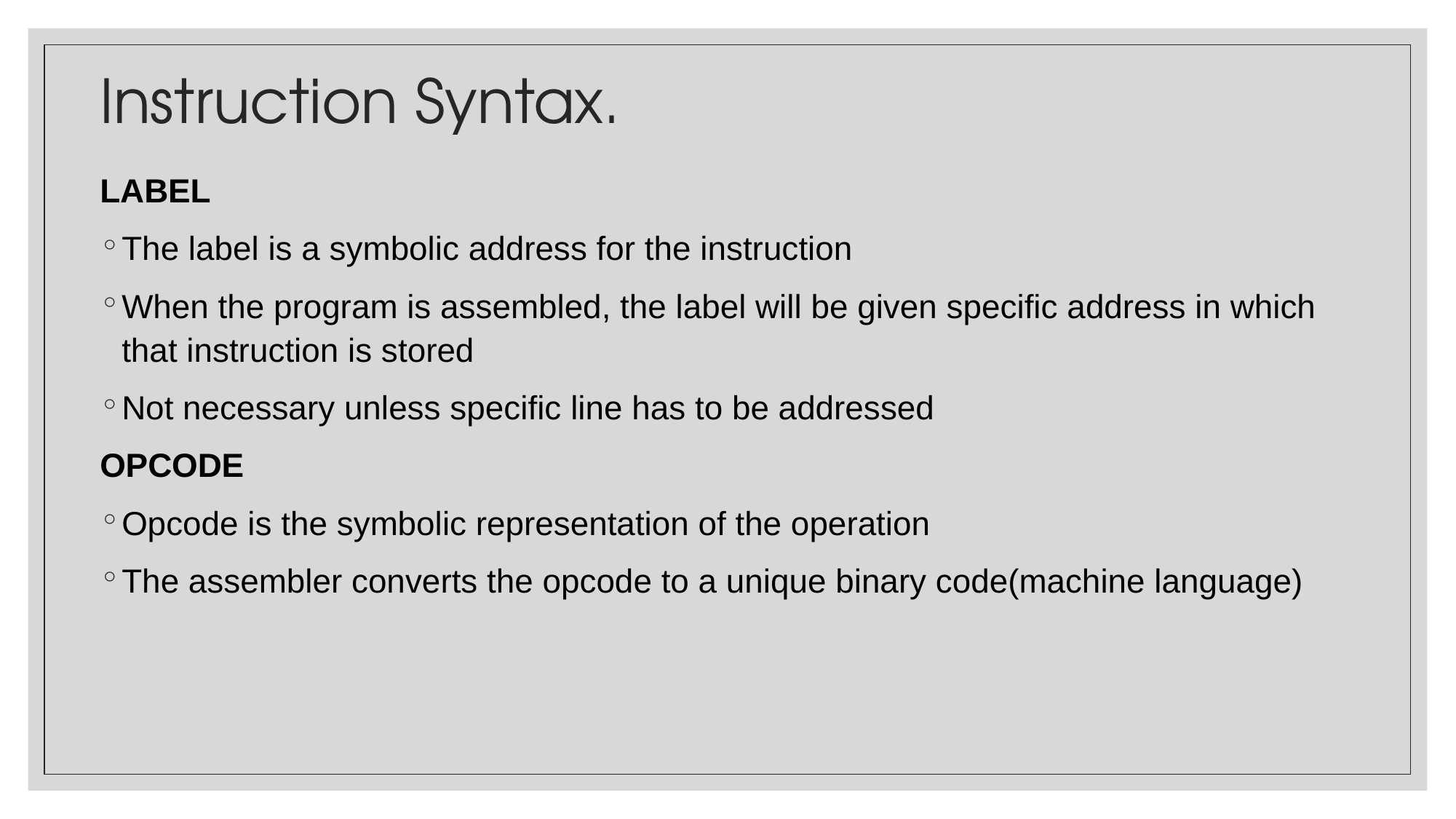

# Instruction Syntax.
LABEL
The label is a symbolic address for the instruction
When the program is assembled, the label will be given specific address in which that instruction is stored
Not necessary unless specific line has to be addressed
OPCODE
Opcode is the symbolic representation of the operation
The assembler converts the opcode to a unique binary code(machine language)